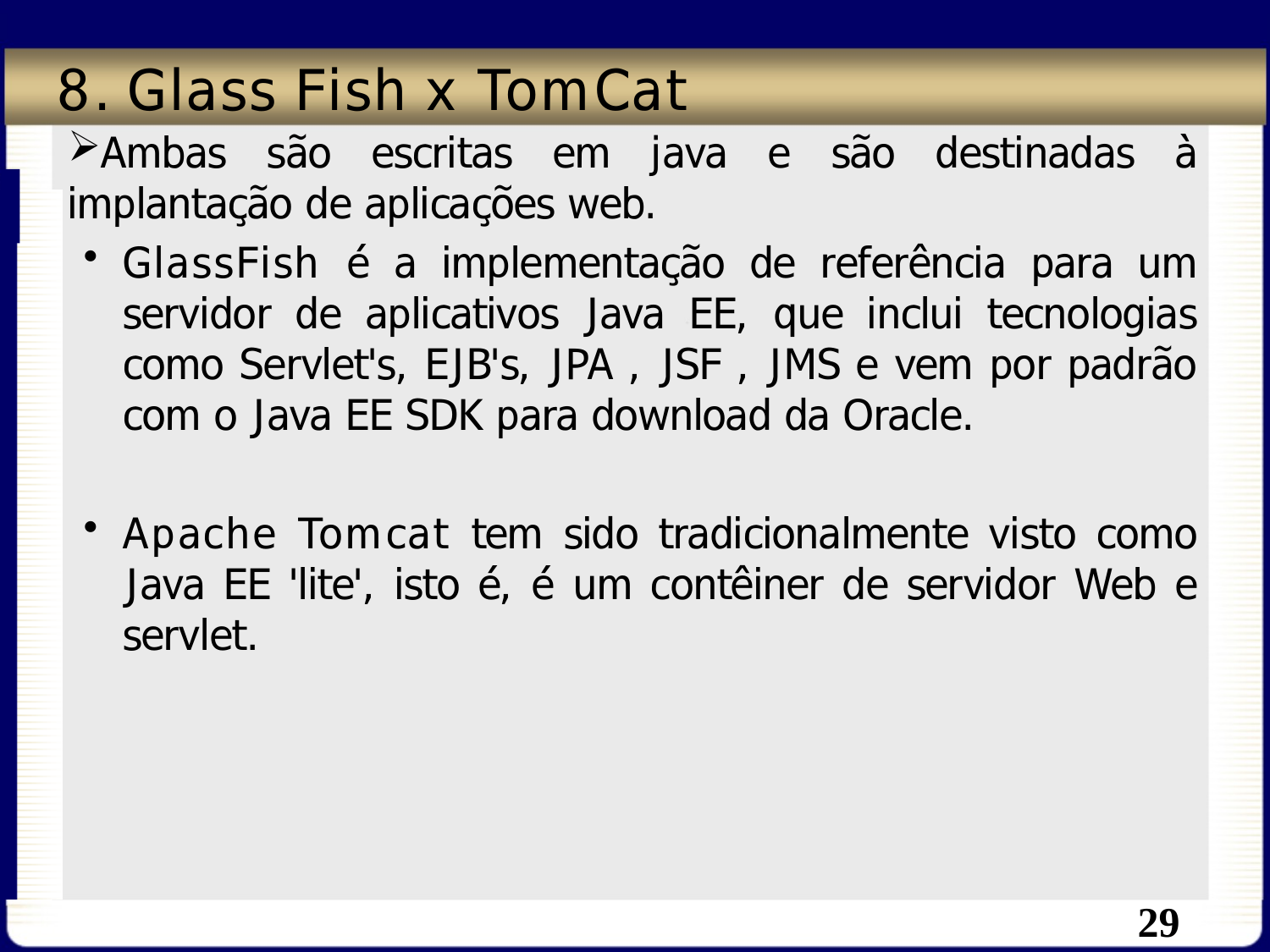

# 8. Glass Fish x TomCat
Ambas são escritas em java e são destinadas à implantação de aplicações web.
GlassFish é a implementação de referência para um servidor de aplicativos Java EE, que inclui tecnologias como Servlet's, EJB's, JPA , JSF , JMS e vem por padrão com o Java EE SDK para download da Oracle.

Apache Tomcat tem sido tradicionalmente visto como Java EE 'lite', isto é, é um contêiner de servidor Web e servlet.
29